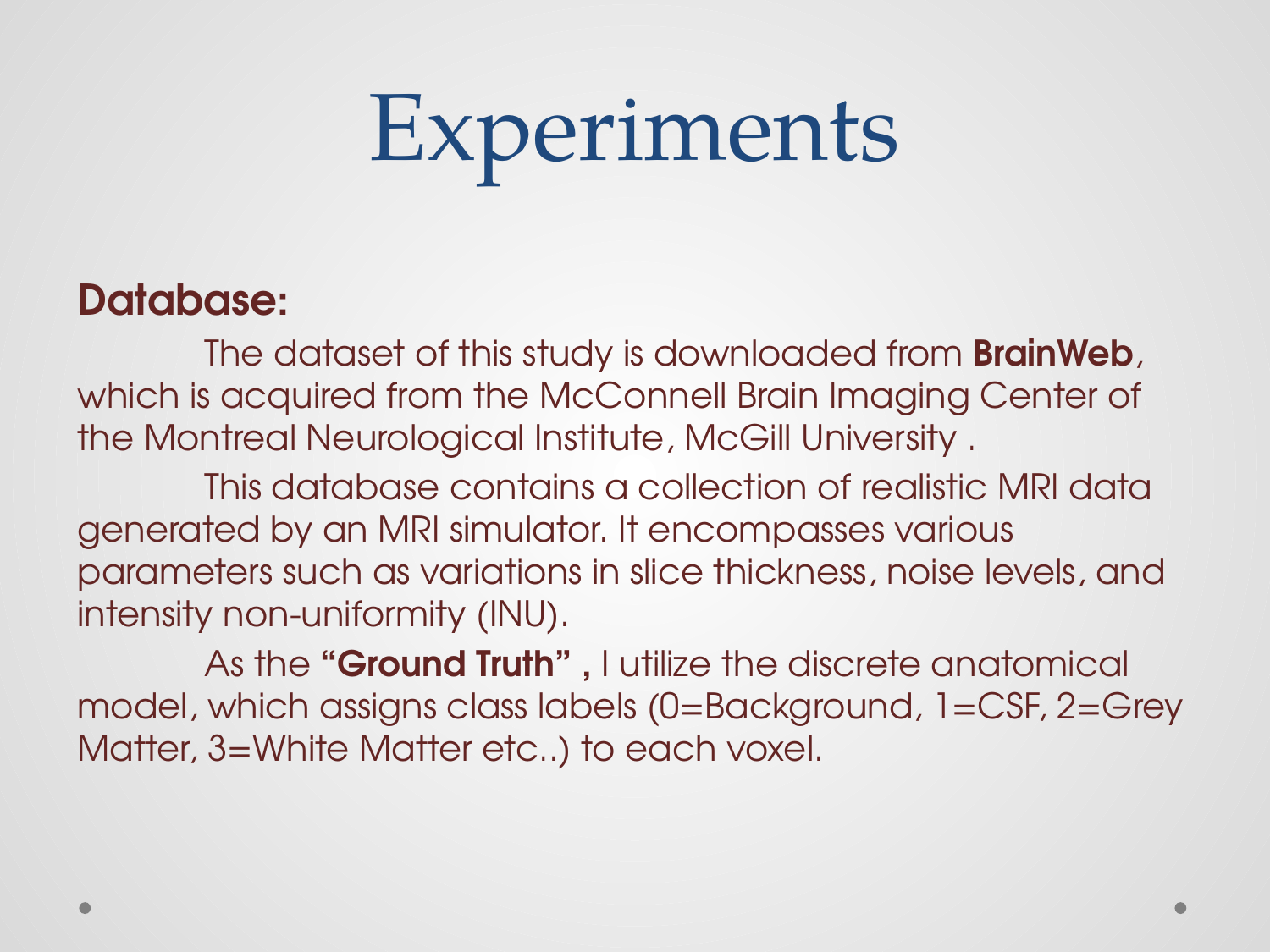

# Experiments
Database:
	The dataset of this study is downloaded from BrainWeb, which is acquired from the McConnell Brain Imaging Center of the Montreal Neurological Institute, McGill University .
	This database contains a collection of realistic MRI data generated by an MRI simulator. It encompasses various parameters such as variations in slice thickness, noise levels, and intensity non-uniformity (INU).
	As the “Ground Truth” , I utilize the discrete anatomical model, which assigns class labels (0=Background, 1=CSF, 2=Grey Matter, 3=White Matter etc..) to each voxel.